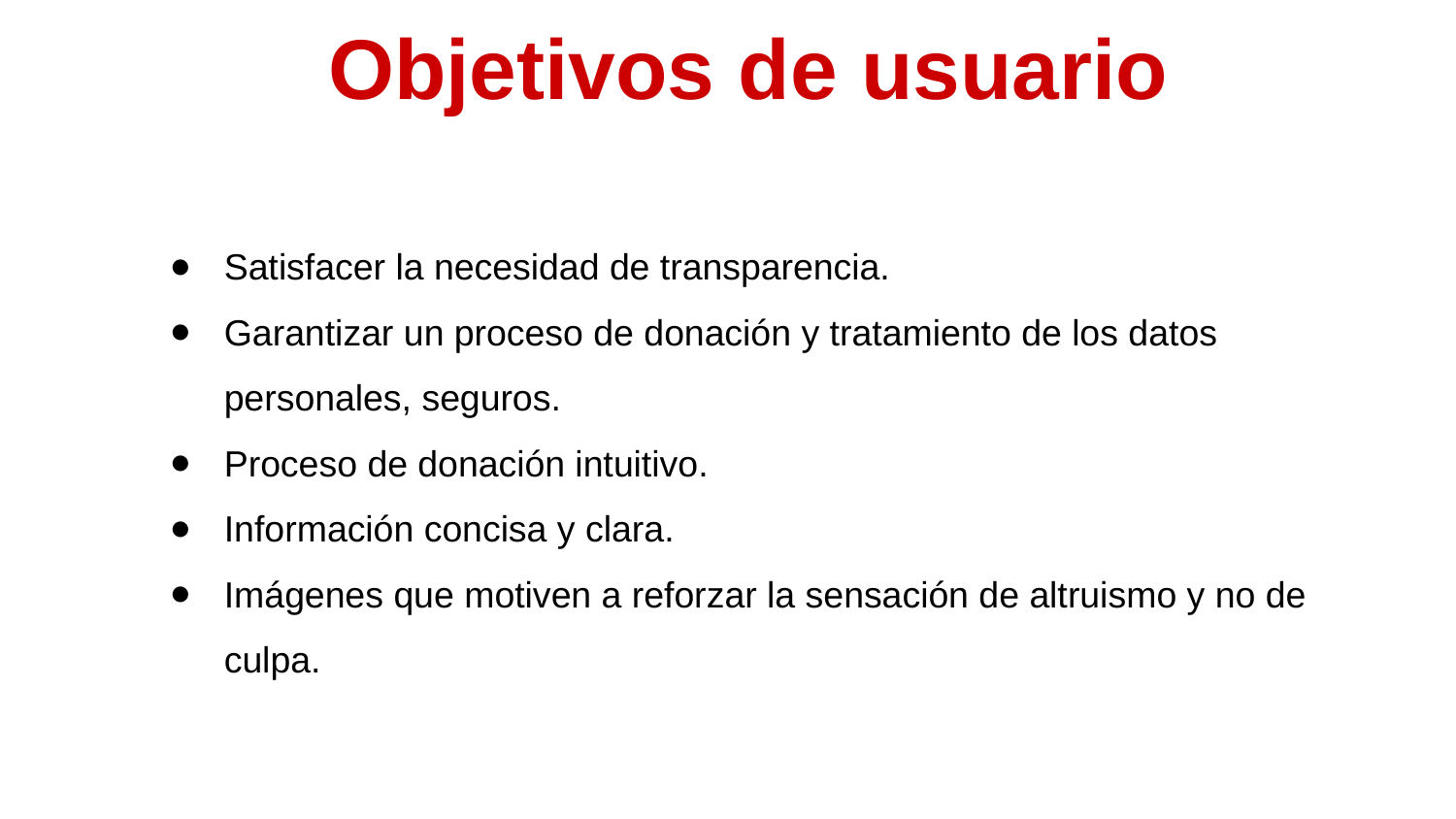

# Objetivos de usuario
Satisfacer la necesidad de transparencia.
Garantizar un proceso de donación y tratamiento de los datos personales, seguros.
Proceso de donación intuitivo.
Información concisa y clara.
Imágenes que motiven a reforzar la sensación de altruismo y no de culpa.